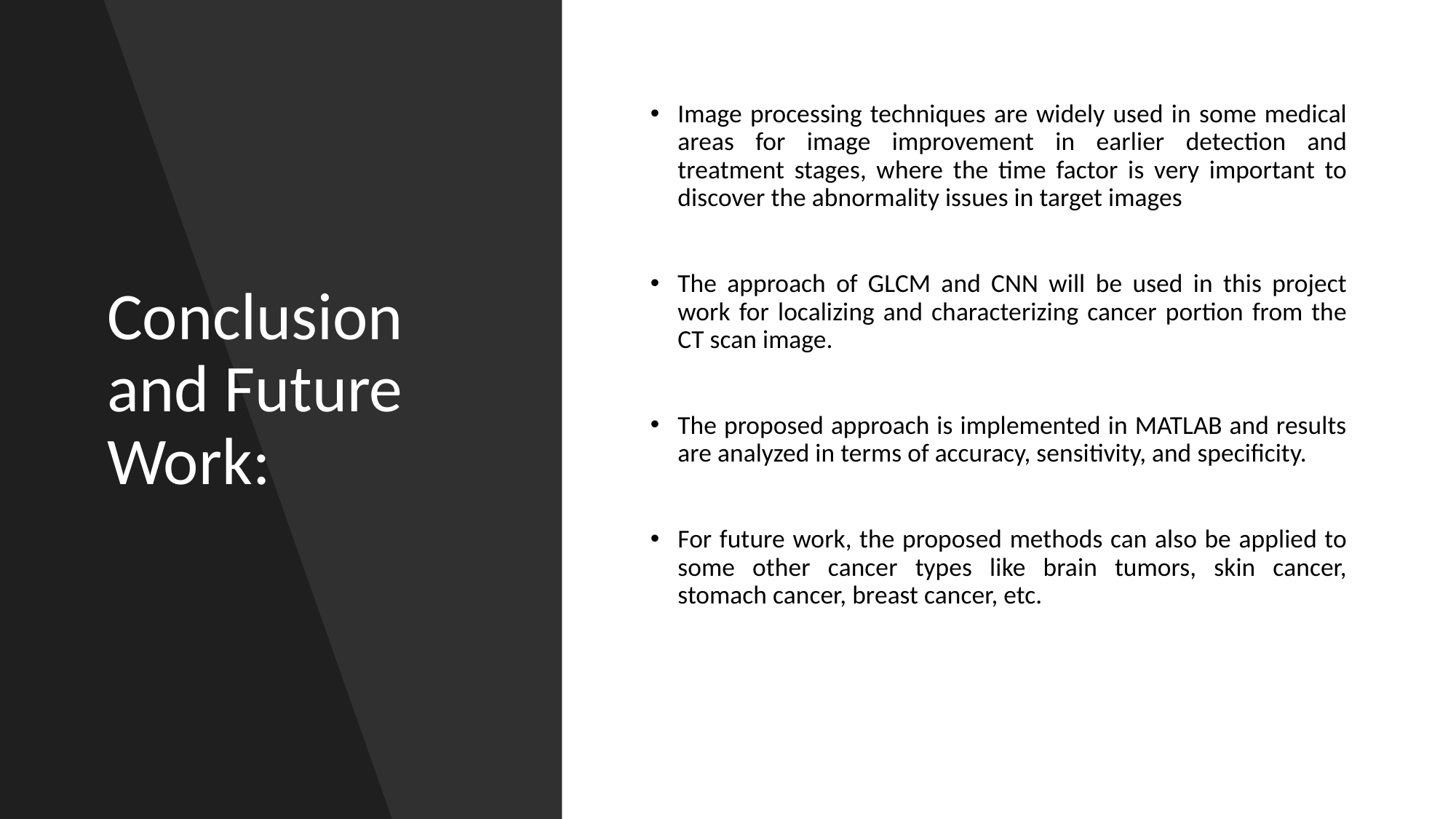

# Conclusion and Future Work:
Image processing techniques are widely used in some medical areas for image improvement in earlier detection and treatment stages, where the time factor is very important to discover the abnormality issues in target images

The approach of GLCM and CNN will be used in this project work for localizing and characterizing cancer portion from the CT scan image.

The proposed approach is implemented in MATLAB and results are analyzed in terms of accuracy, sensitivity, and specificity.

For future work, the proposed methods can also be applied to some other cancer types like brain tumors, skin cancer, stomach cancer, breast cancer, etc.